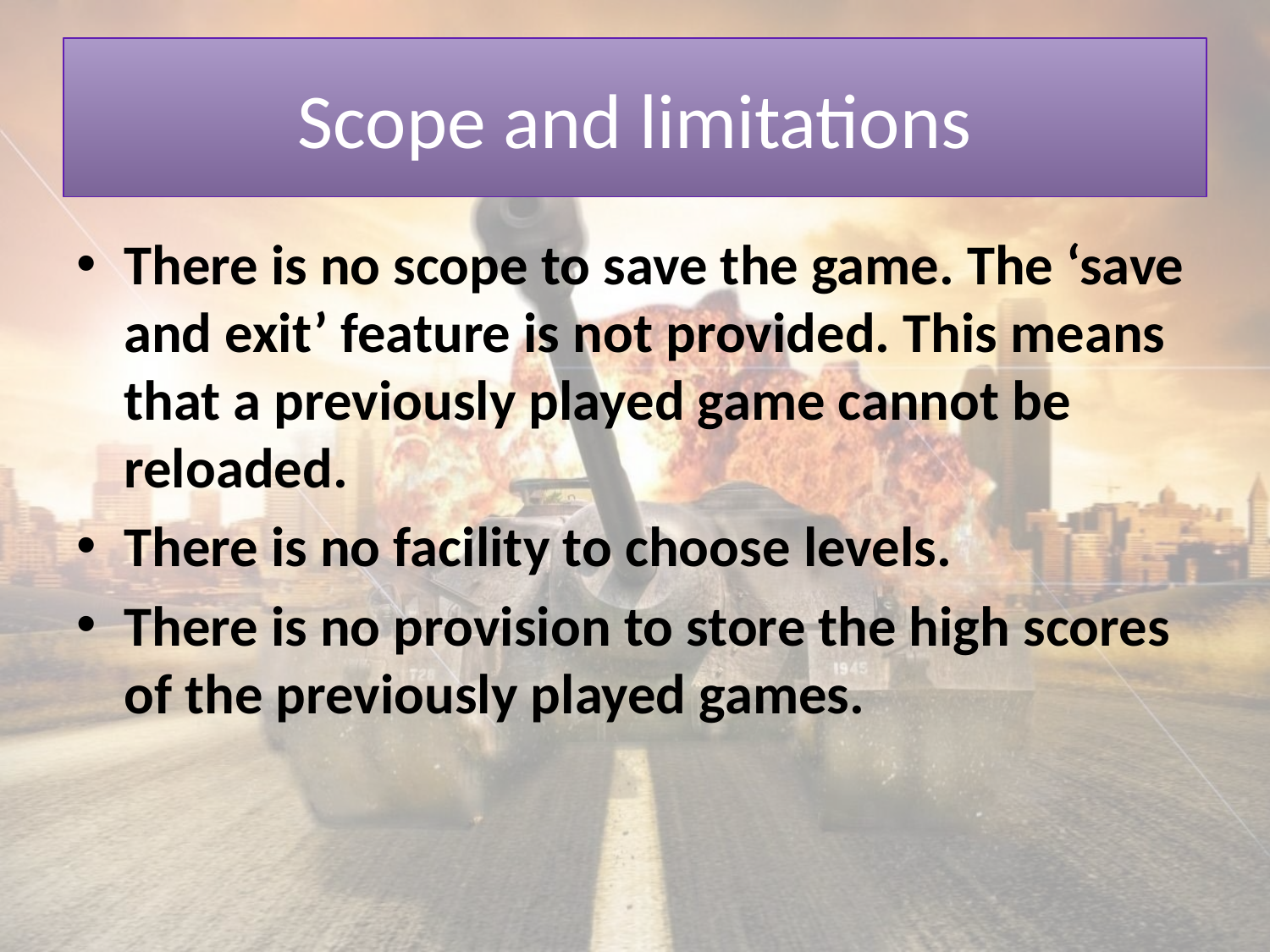

# Scope and limitations
There is no scope to save the game. The ‘save and exit’ feature is not provided. This means that a previously played game cannot be reloaded.
There is no facility to choose levels.
There is no provision to store the high scores of the previously played games.